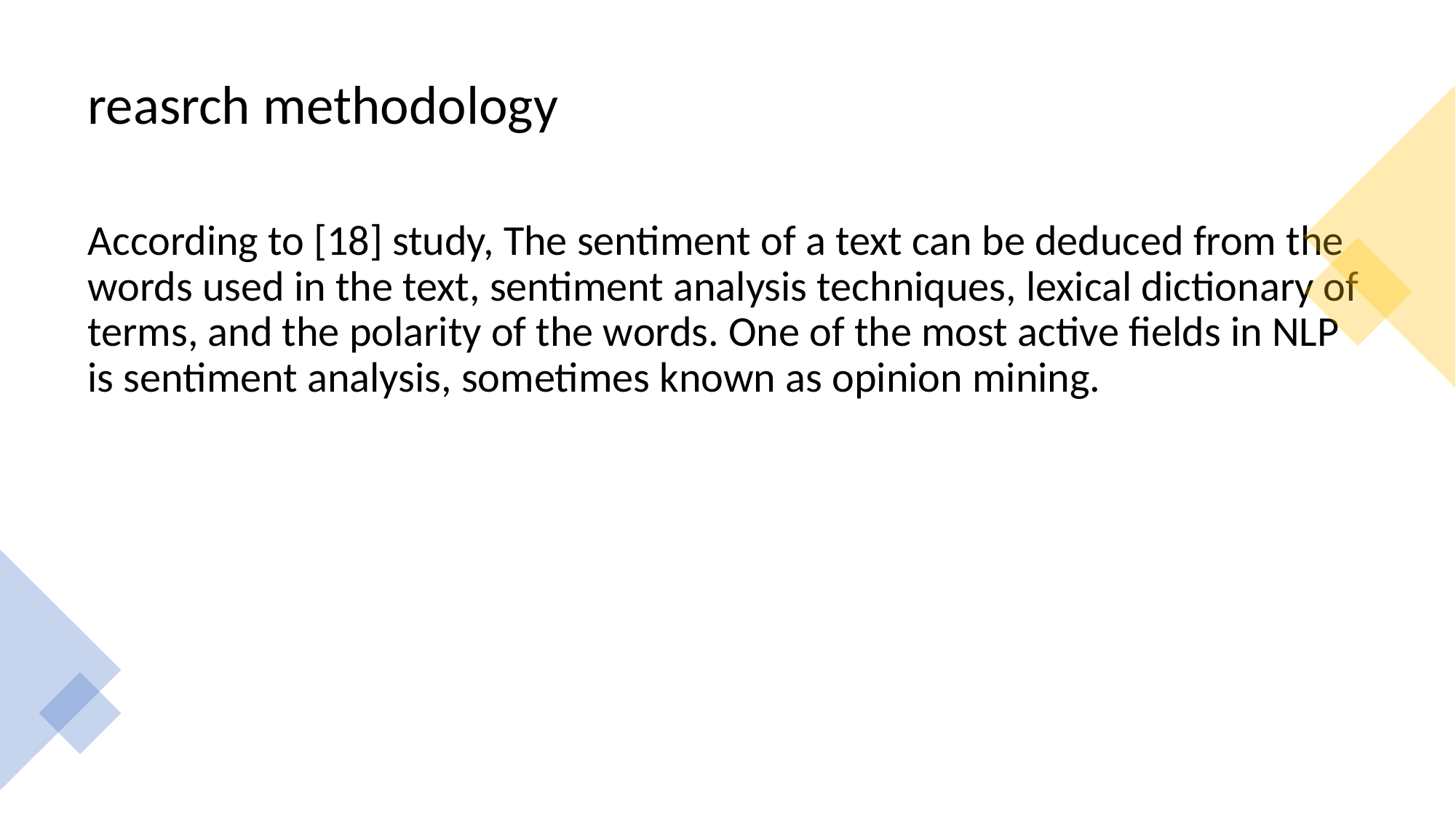

# reasrch methodology

According to [18] study, The sentiment of a text can be deduced from the words used in the text, sentiment analysis techniques, lexical dictionary of terms, and the polarity of the words. One of the most active fields in NLP is sentiment analysis, sometimes known as opinion mining.